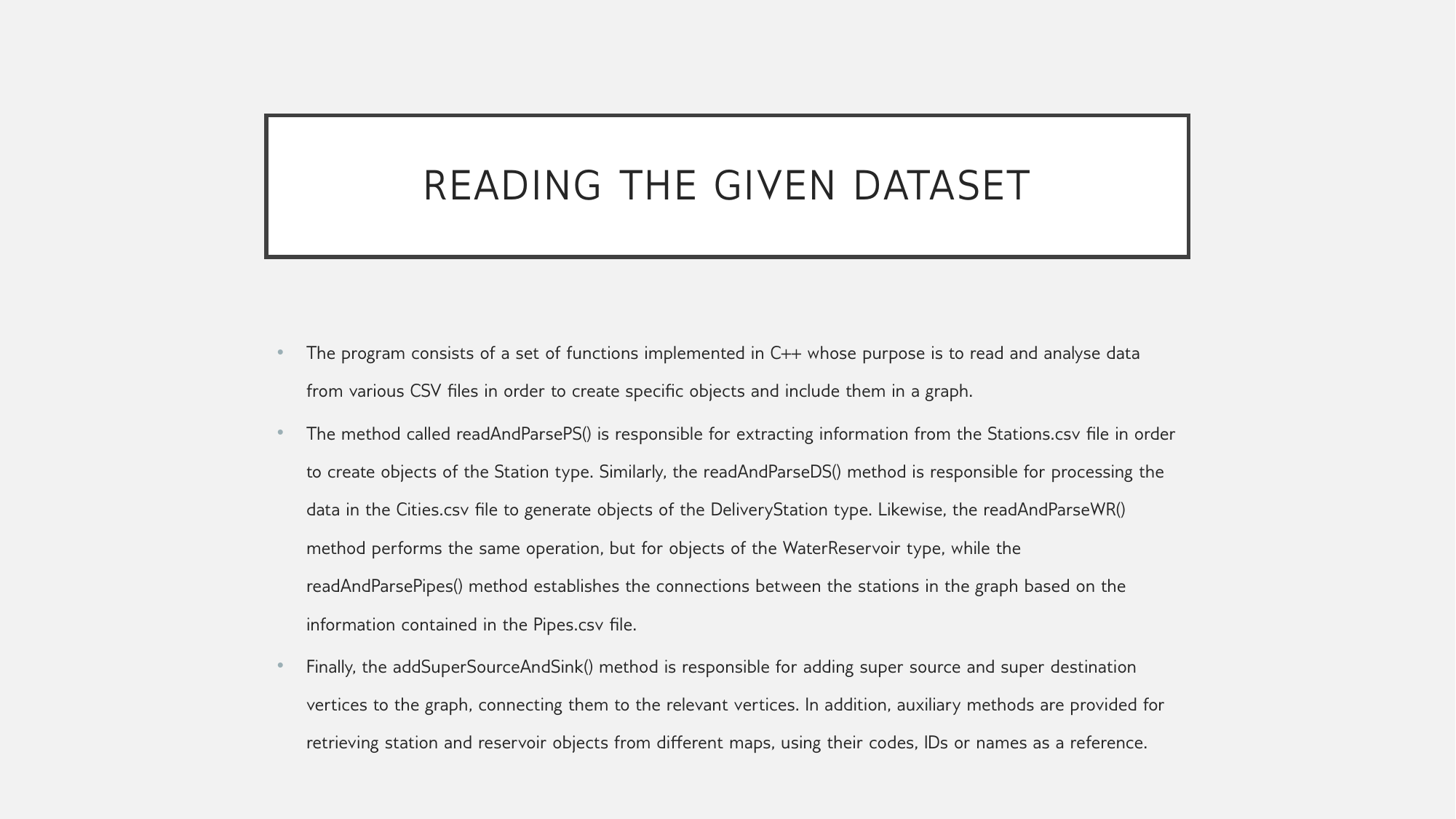

# reading the given dataset
The program consists of a set of functions implemented in C++ whose purpose is to read and analyse data from various CSV files in order to create specific objects and include them in a graph.
The method called readAndParsePS() is responsible for extracting information from the Stations.csv file in order to create objects of the Station type. Similarly, the readAndParseDS() method is responsible for processing the data in the Cities.csv file to generate objects of the DeliveryStation type. Likewise, the readAndParseWR() method performs the same operation, but for objects of the WaterReservoir type, while the readAndParsePipes() method establishes the connections between the stations in the graph based on the information contained in the Pipes.csv file.
Finally, the addSuperSourceAndSink() method is responsible for adding super source and super destination vertices to the graph, connecting them to the relevant vertices. In addition, auxiliary methods are provided for retrieving station and reservoir objects from different maps, using their codes, IDs or names as a reference.